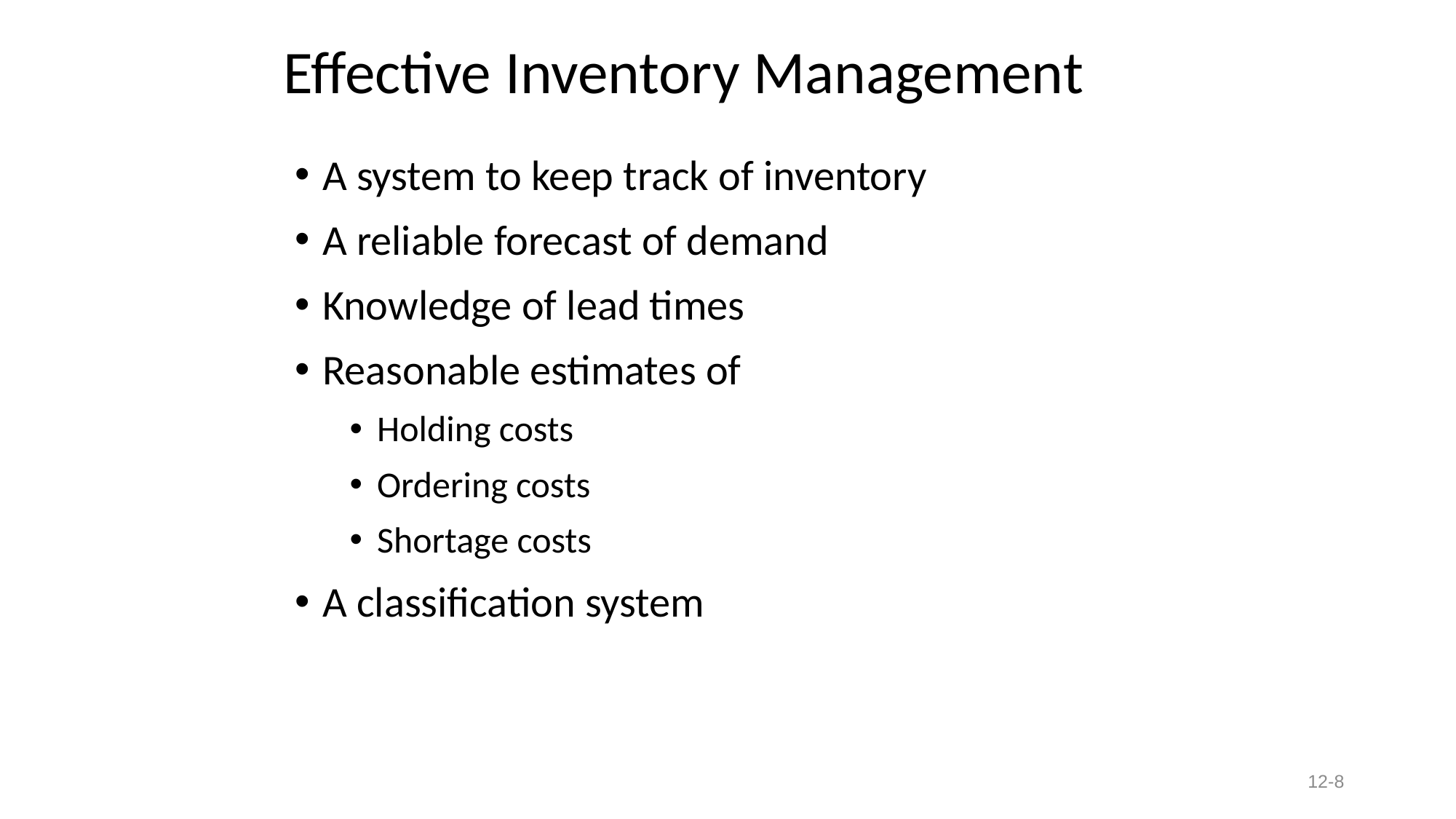

# Effective Inventory Management
A system to keep track of inventory
A reliable forecast of demand
Knowledge of lead times
Reasonable estimates of
Holding costs
Ordering costs
Shortage costs
A classification system
12-8